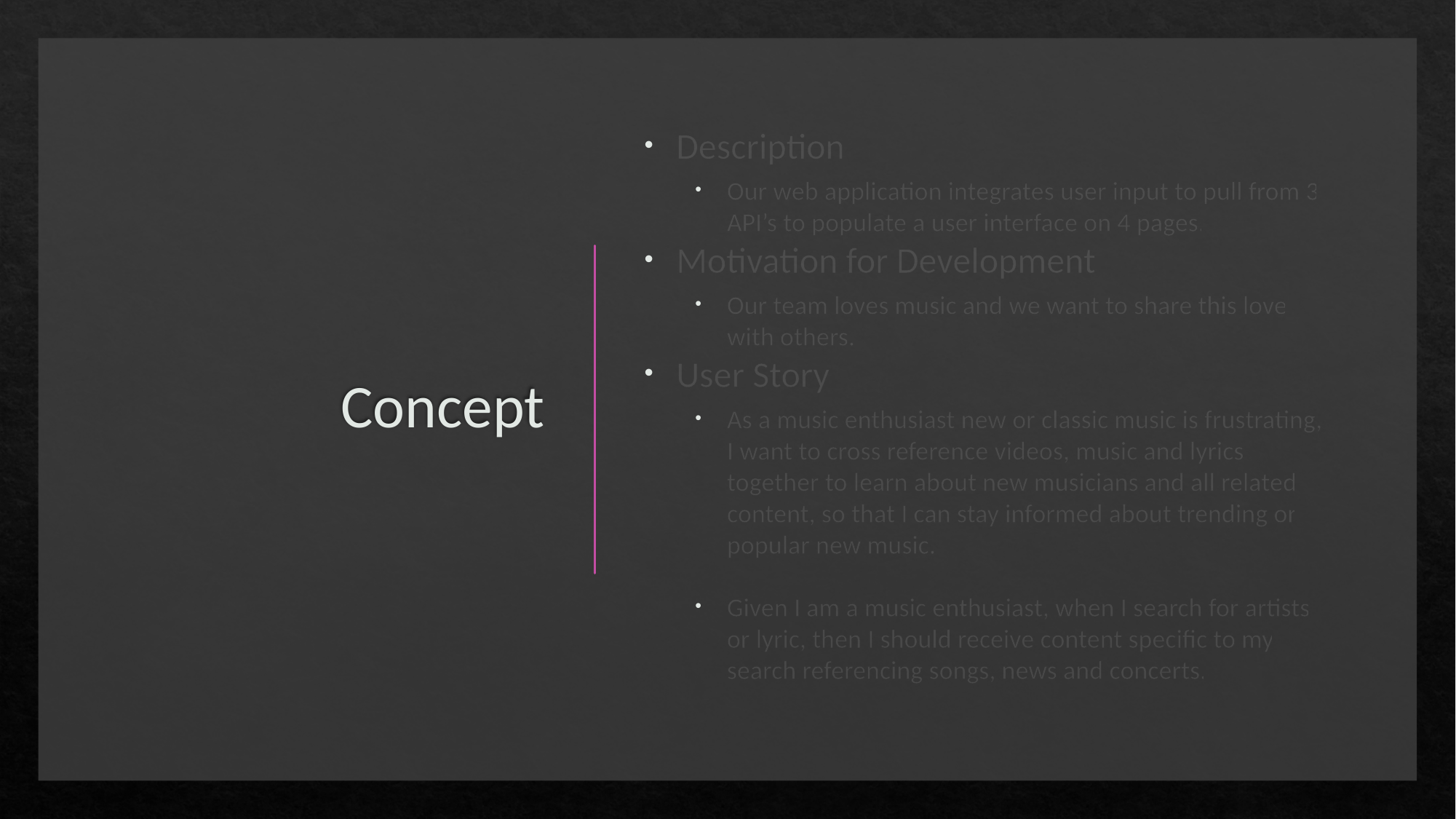

# Concept
Description
Our web application integrates user input to pull from 3 API’s to populate a user interface on 4 pages.
Motivation for Development
Our team loves music and we want to share this love with others.
User Story
As a music enthusiast new or classic music is frustrating, I want to cross reference videos, music and lyrics together to learn about new musicians and all related content, so that I can stay informed about trending or popular new music.

Given I am a music enthusiast, when I search for artists or lyric, then I should receive content specific to my search referencing songs, news and concerts.